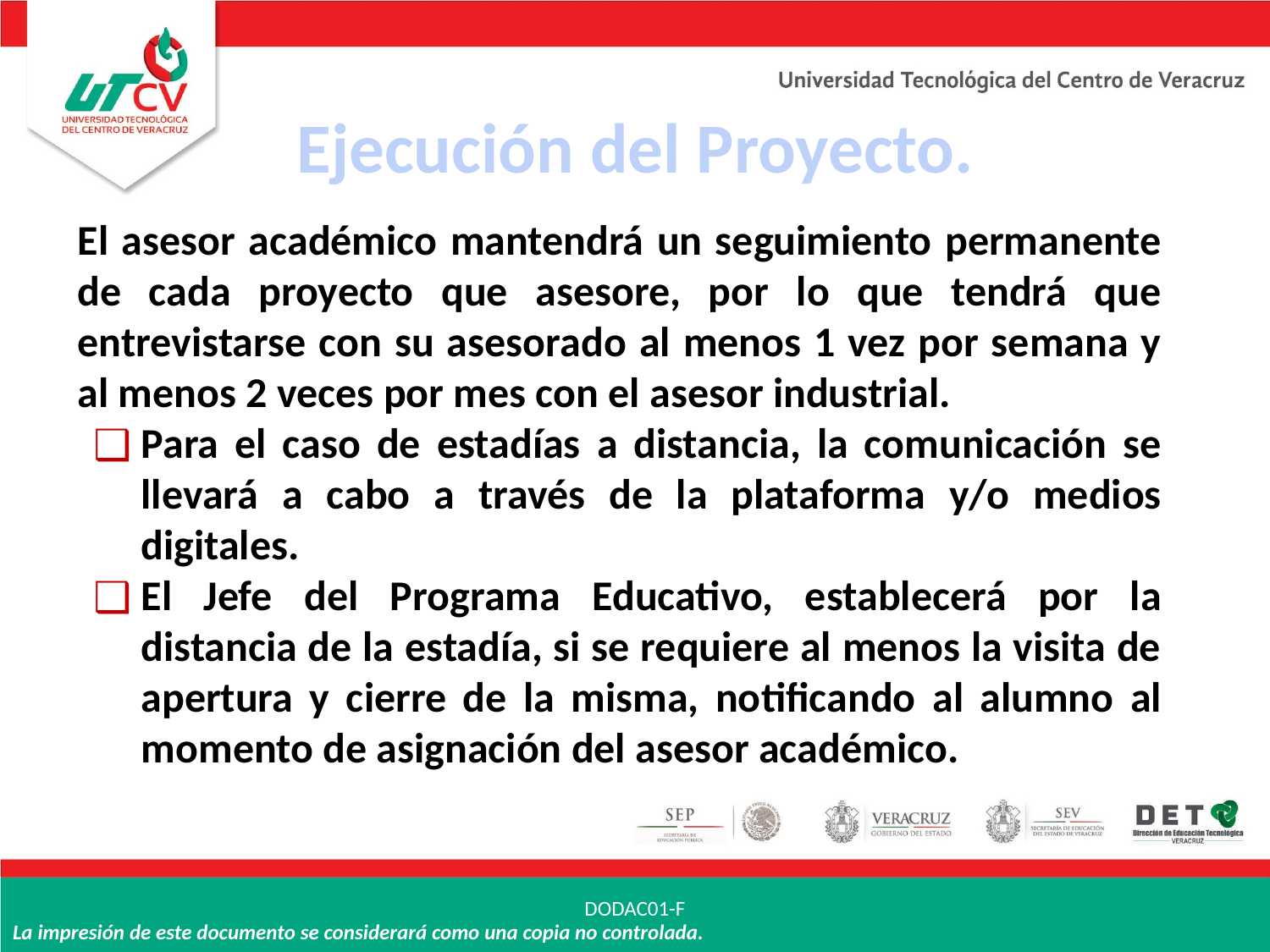

Ejecución del Proyecto.
El asesor académico mantendrá un seguimiento permanente de cada proyecto que asesore, por lo que tendrá que entrevistarse con su asesorado al menos 1 vez por semana y al menos 2 veces por mes con el asesor industrial.
Para el caso de estadías a distancia, la comunicación se llevará a cabo a través de la plataforma y/o medios digitales.
El Jefe del Programa Educativo, establecerá por la distancia de la estadía, si se requiere al menos la visita de apertura y cierre de la misma, notificando al alumno al momento de asignación del asesor académico.
DODAC01-F